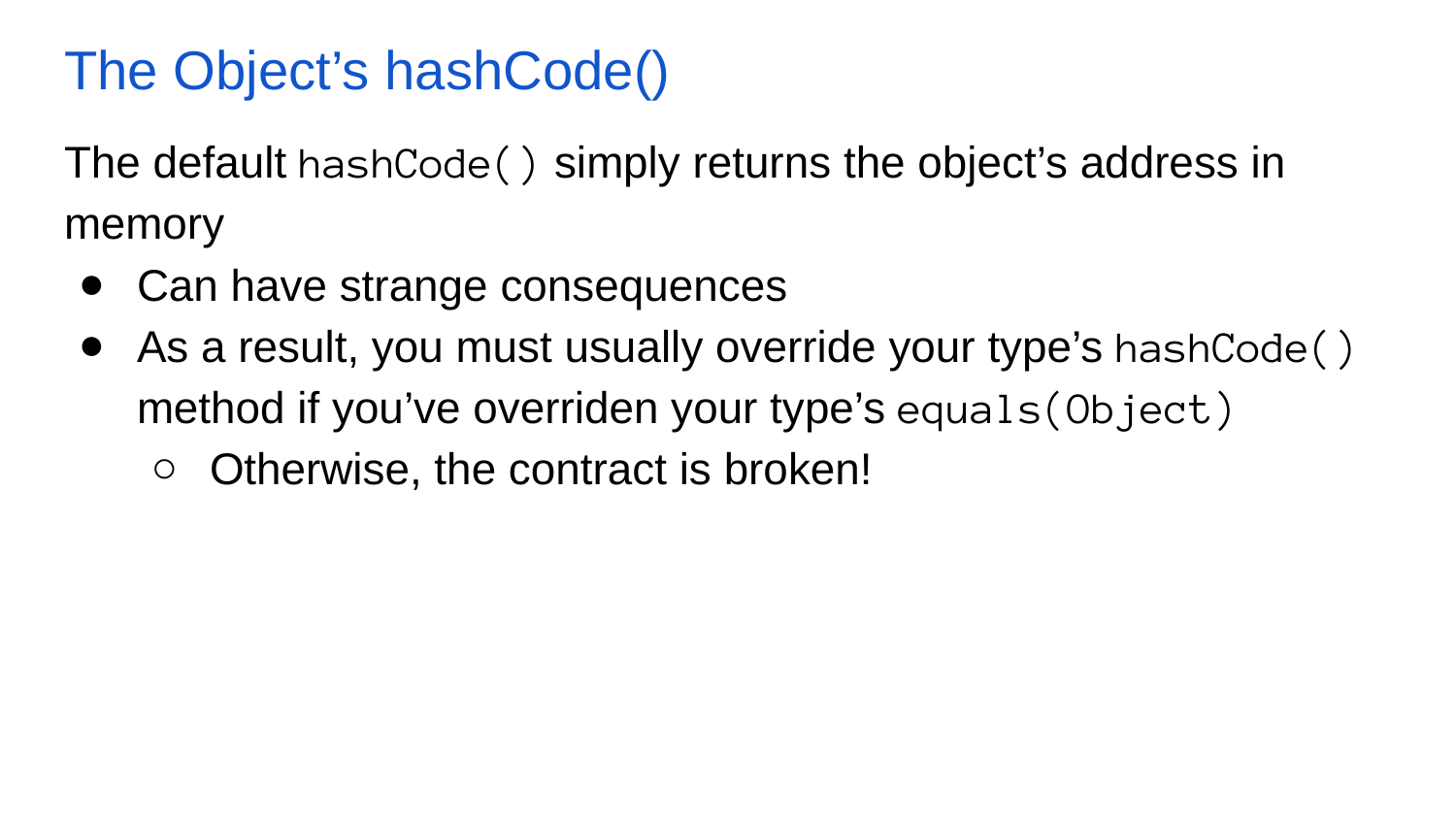

# The Object’s hashCode()
The default hashCode() simply returns the object’s address in memory
Can have strange consequences
As a result, you must usually override your type’s hashCode() method if you’ve overriden your type’s equals(Object)
Otherwise, the contract is broken!